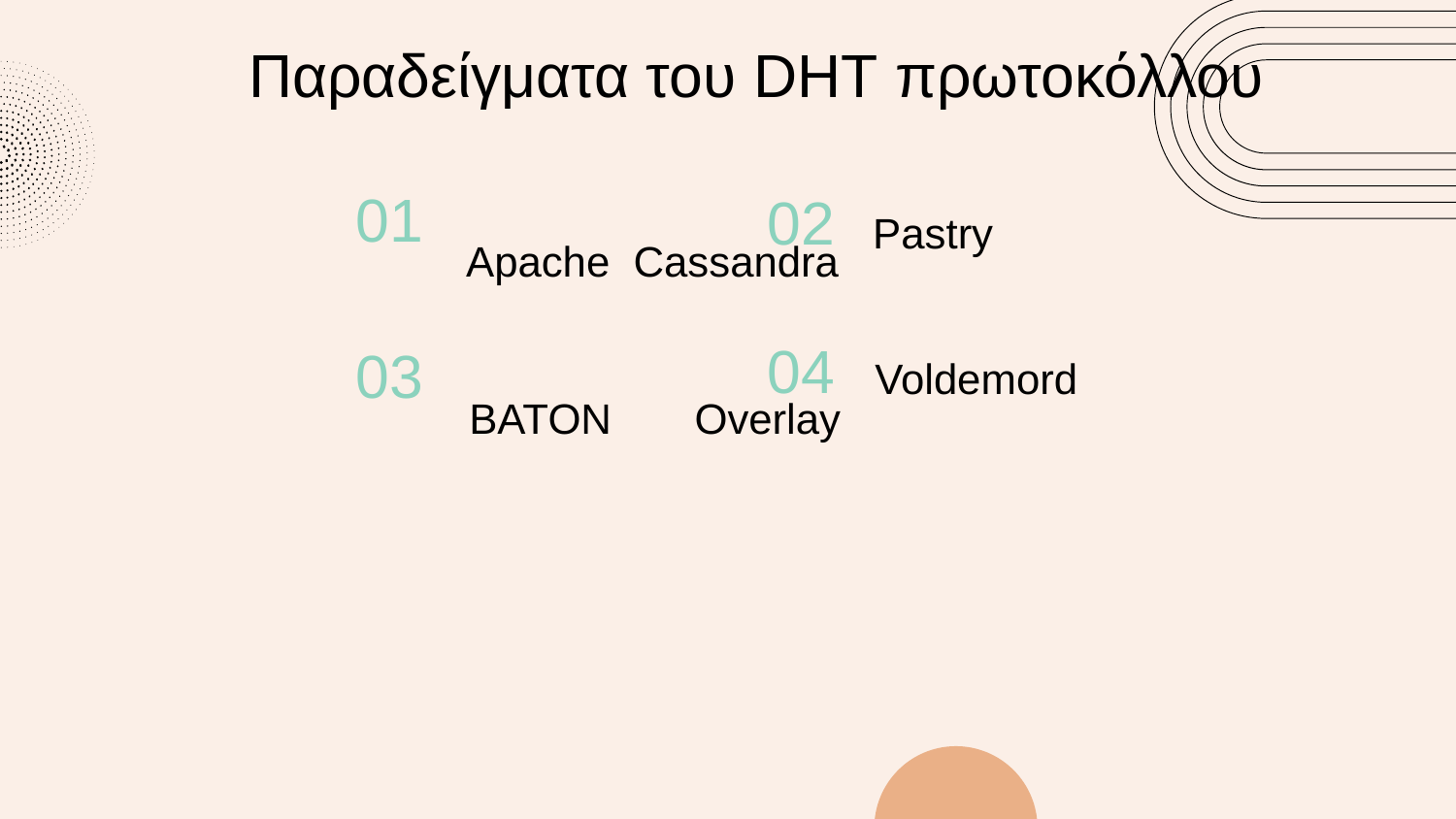

Παραδείγματα του DHT πρωτοκόλλου
Apache  Cassandra
# 01
02
Pastry
BATON       Overlay
04
03
Voldemord